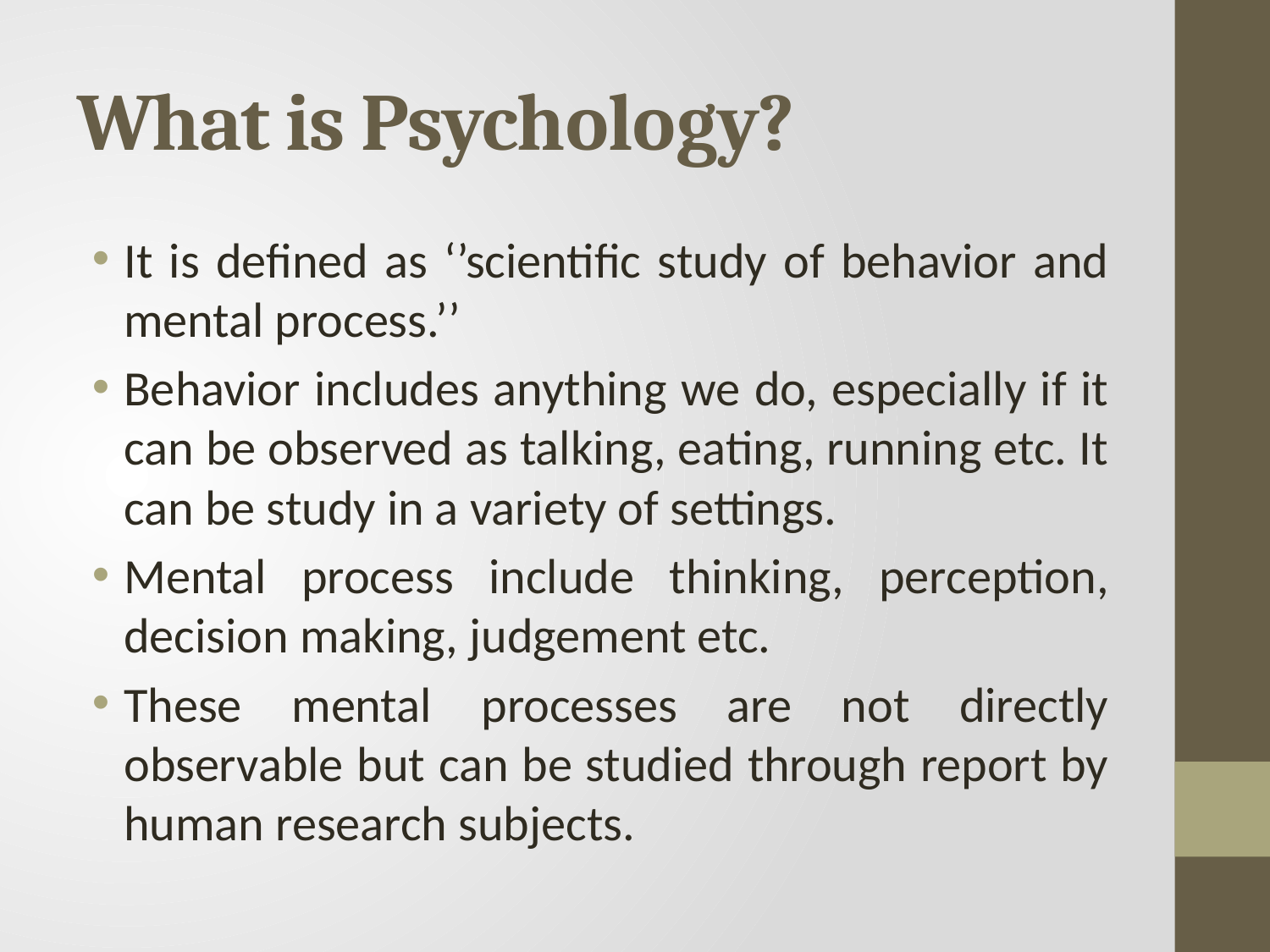

# What is Psychology?
It is defined as ‘’scientific study of behavior and mental process.’’
Behavior includes anything we do, especially if it can be observed as talking, eating, running etc. It can be study in a variety of settings.
Mental process include thinking, perception, decision making, judgement etc.
These mental processes are not directly observable but can be studied through report by human research subjects.